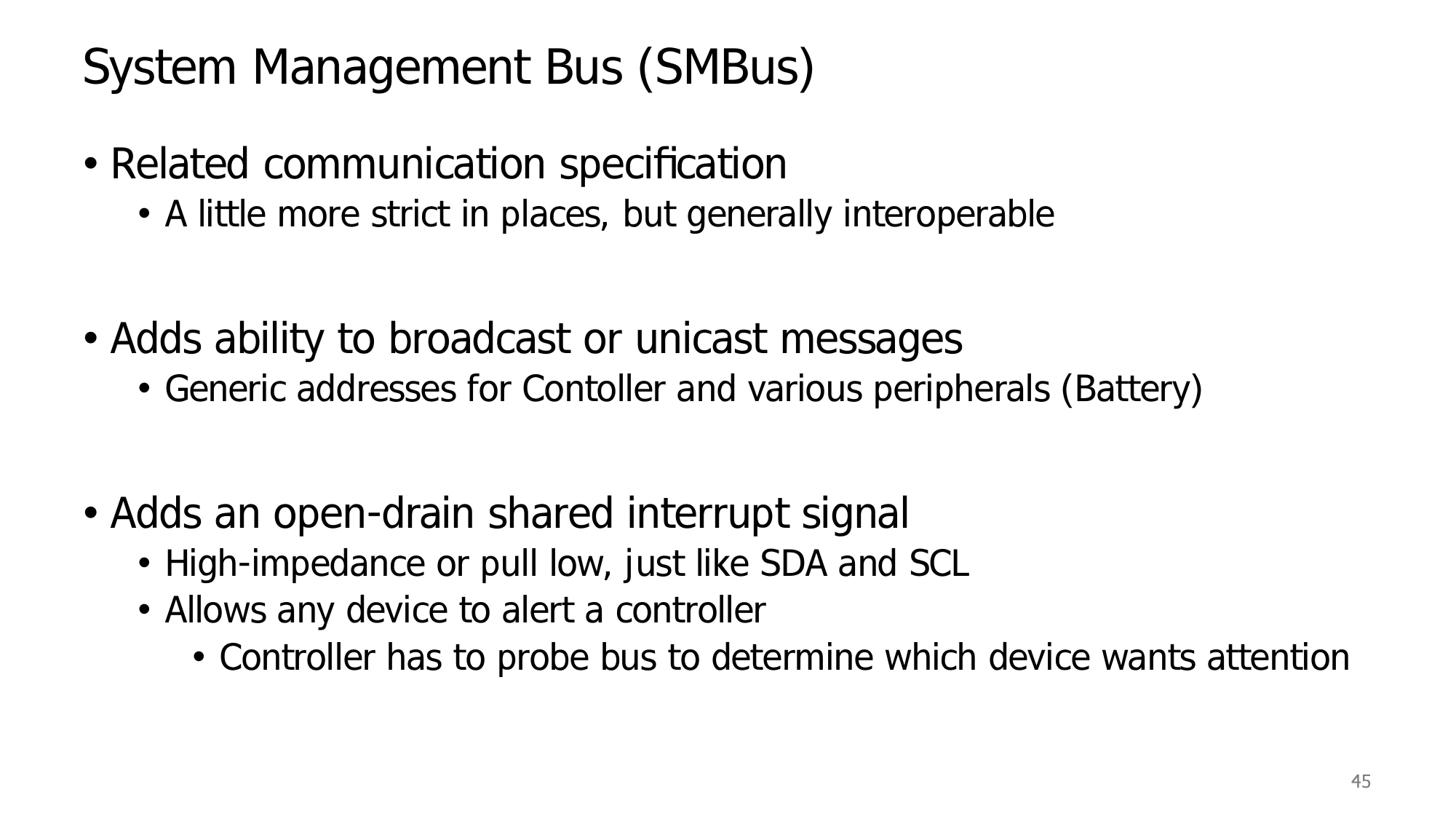

# System Management Bus (SMBus)
Related communication specification
A little more strict in places, but generally interoperable

Adds ability to broadcast or unicast messages
Generic addresses for Contoller and various peripherals (Battery)

Adds an open-drain shared interrupt signal
High-impedance or pull low, just like SDA and SCL
Allows any device to alert a controller
Controller has to probe bus to determine which device wants attention
45